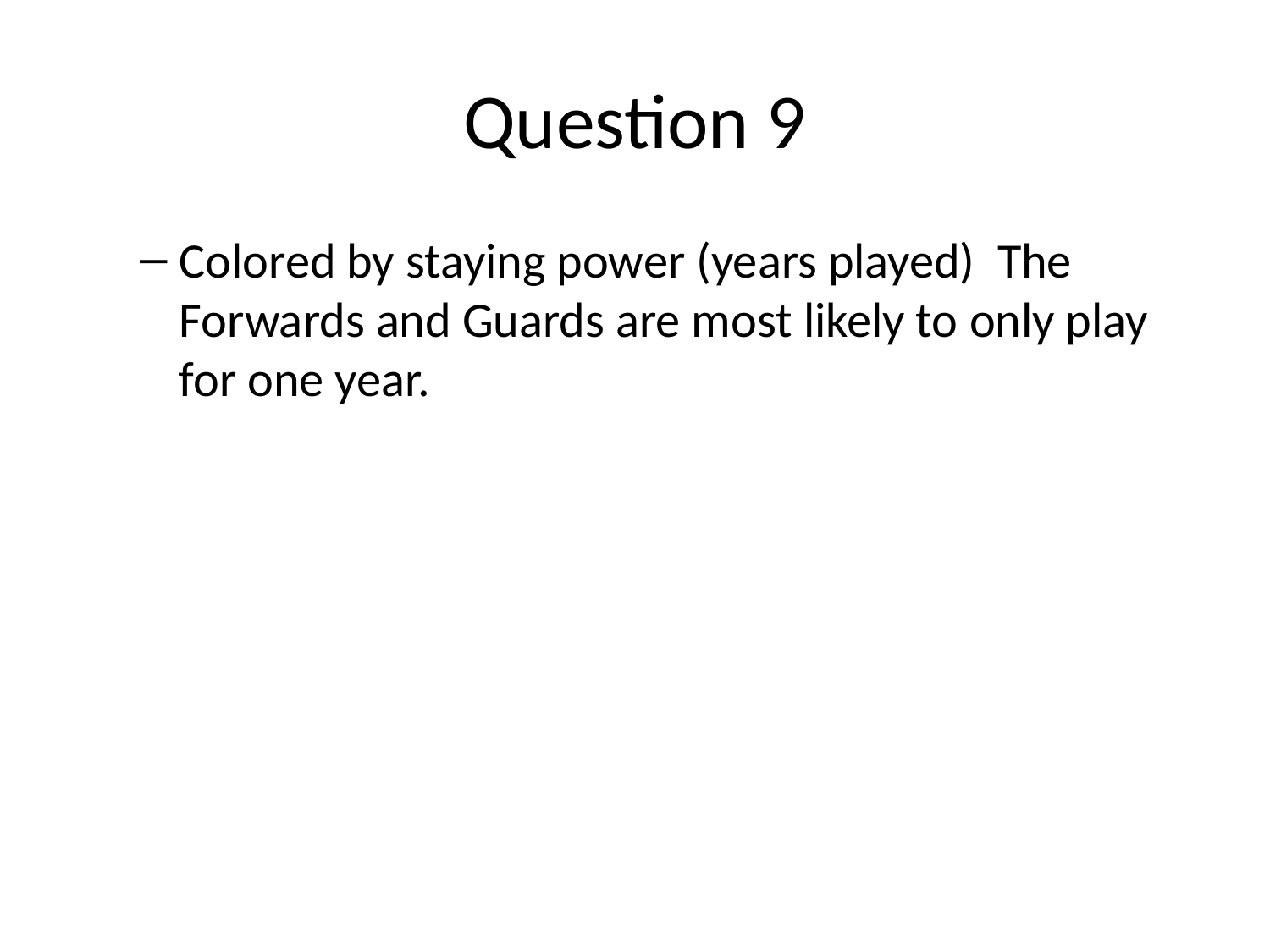

# Question 9
Colored by staying power (years played)  The Forwards and Guards are most likely to only play for one year.